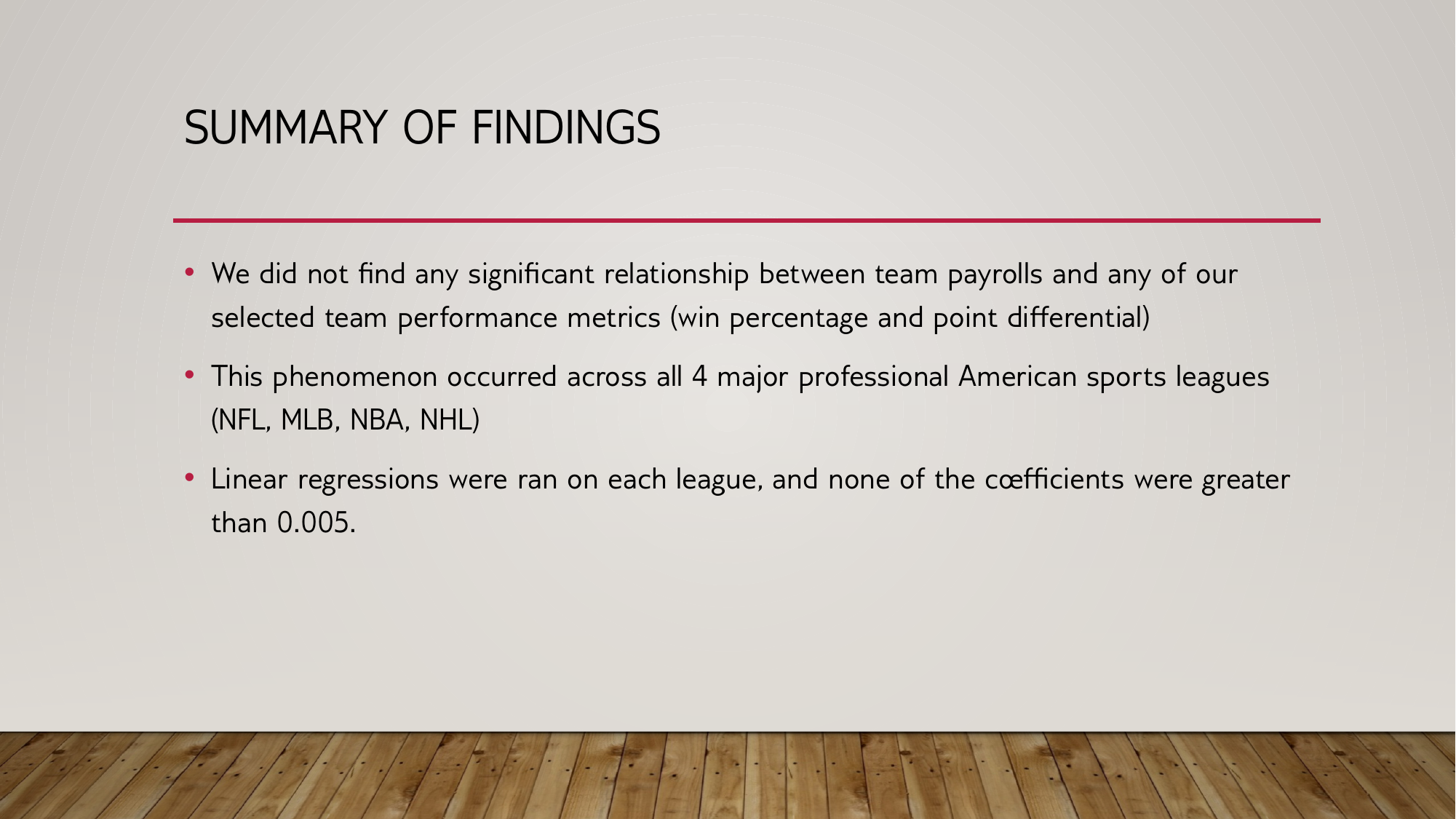

# SUMMARY OF FINDINGS
We did not find any significant relationship between team payrolls and any of our selected team performance metrics (win percentage and point differential)
This phenomenon occurred across all 4 major professional American sports leagues (NFL, MLB, NBA, NHL)
Linear regressions were ran on each league, and none of the coefficients were greater than 0.005.